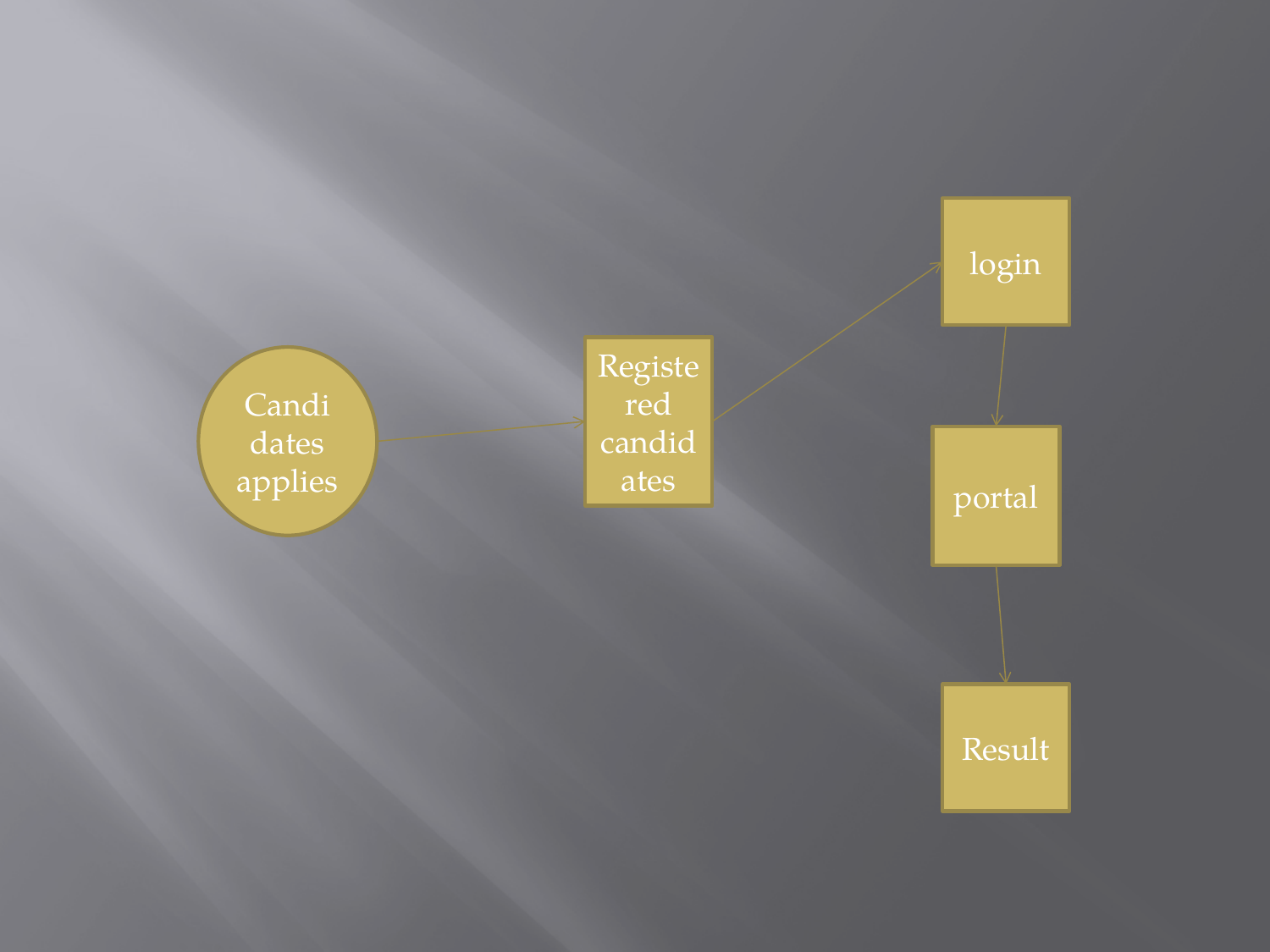

login
Registered candidates
Candidates applies
portal
Result